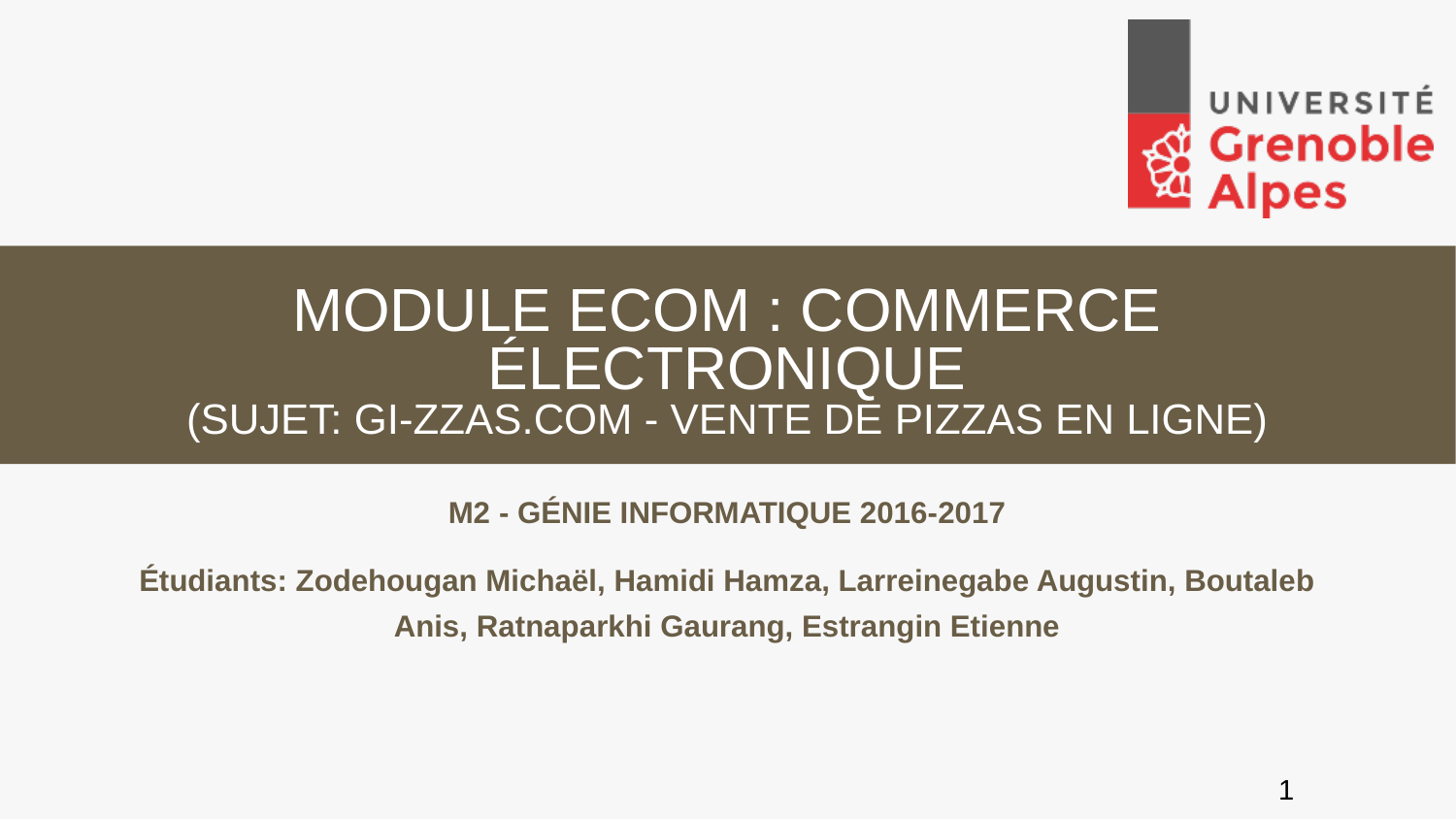

# MODULE ECOM : COMMERCE ÉLECTRONIQUE (SUJET: GI-ZZAS.COM - VENTE DE PIZZAS EN LIGNE)
M2 - GÉNIE INFORMATIQUE 2016-2017
Étudiants: Zodehougan Michaël, Hamidi Hamza, Larreinegabe Augustin, Boutaleb Anis, Ratnaparkhi Gaurang, Estrangin Etienne
1